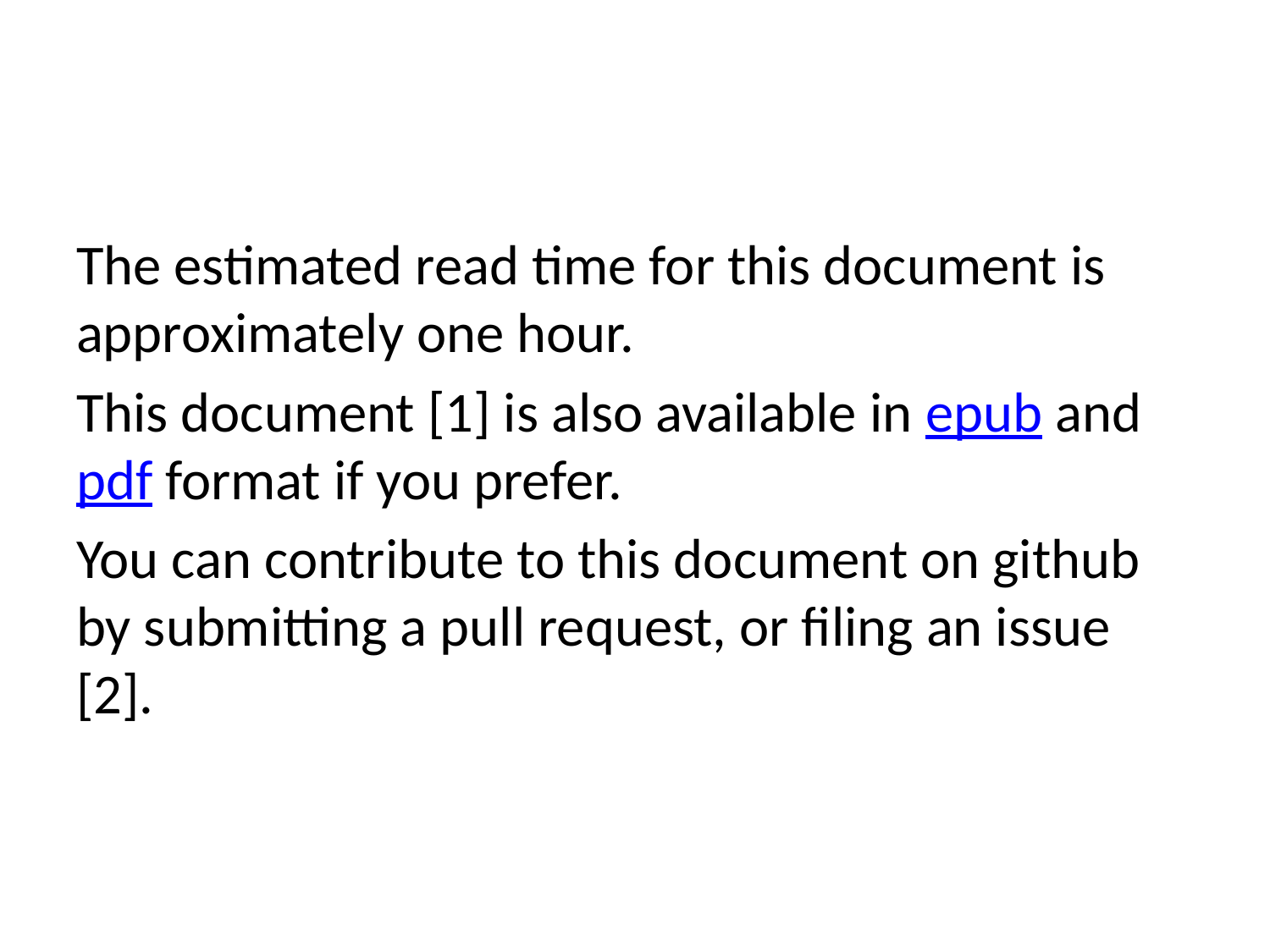

The estimated read time for this document is approximately one hour.
This document [1] is also available in epub and pdf format if you prefer.
You can contribute to this document on github by submitting a pull request, or filing an issue [2].